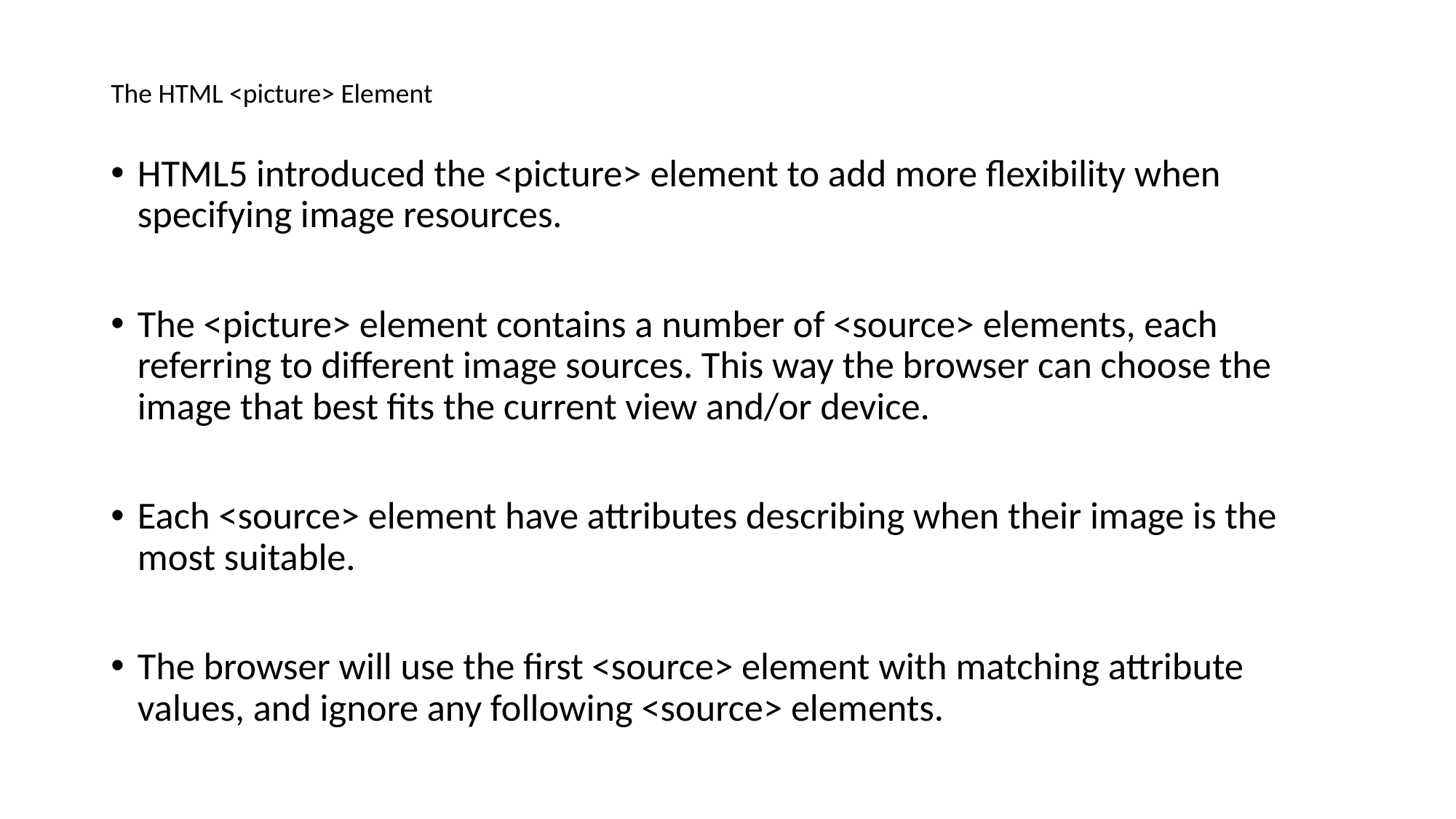

# The HTML <picture> Element
HTML5 introduced the <picture> element to add more flexibility when specifying image resources.

The <picture> element contains a number of <source> elements, each referring to different image sources. This way the browser can choose the image that best fits the current view and/or device.

Each <source> element have attributes describing when their image is the most suitable.

The browser will use the first <source> element with matching attribute values, and ignore any following <source> elements.